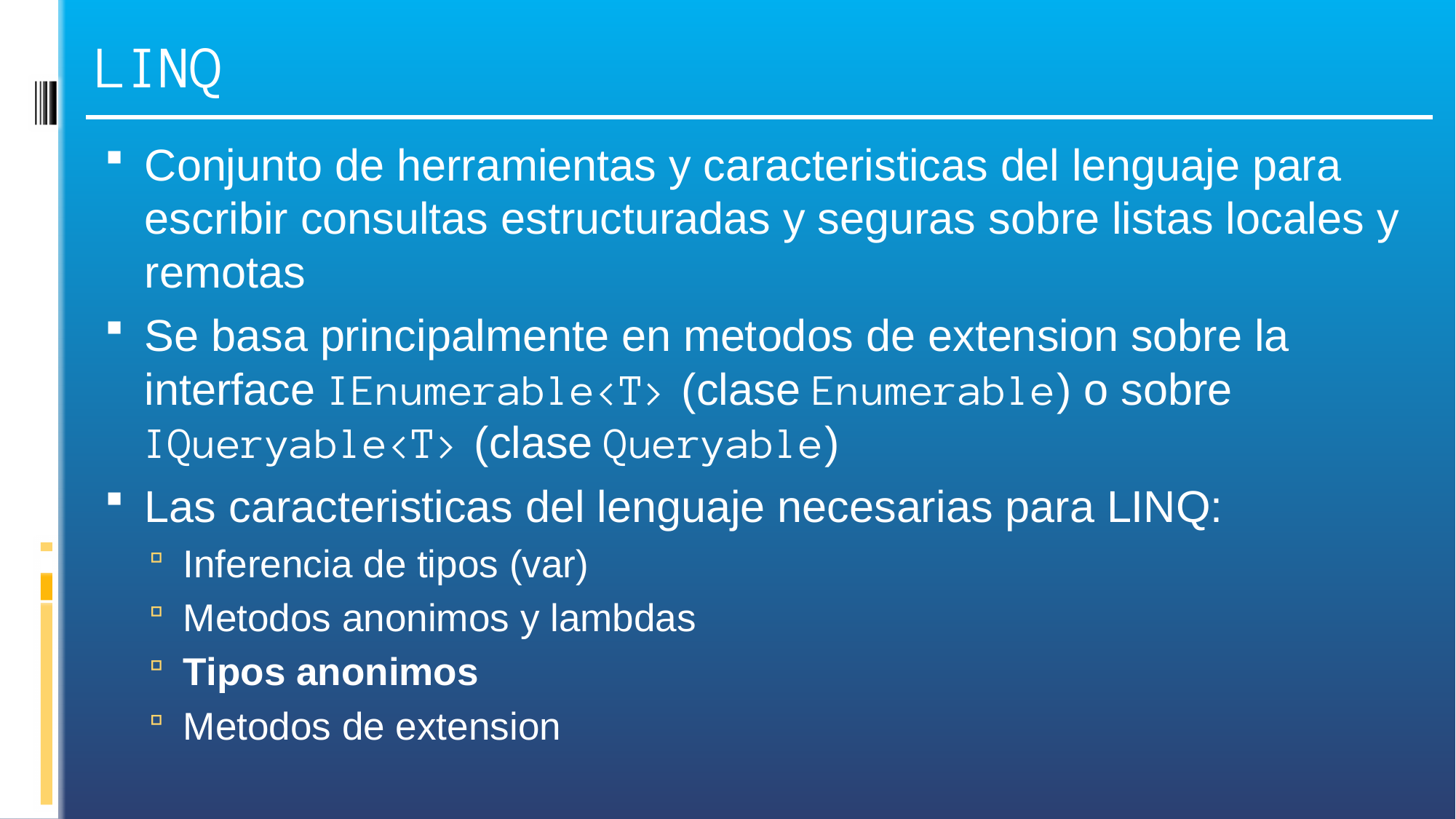

# LINQ
Conjunto de herramientas y caracteristicas del lenguaje para escribir consultas estructuradas y seguras sobre listas locales y remotas
Se basa principalmente en metodos de extension sobre la interface IEnumerable<T> (clase Enumerable) o sobre IQueryable<T> (clase Queryable)
Las caracteristicas del lenguaje necesarias para LINQ:
Inferencia de tipos (var)
Metodos anonimos y lambdas
Tipos anonimos
Metodos de extension